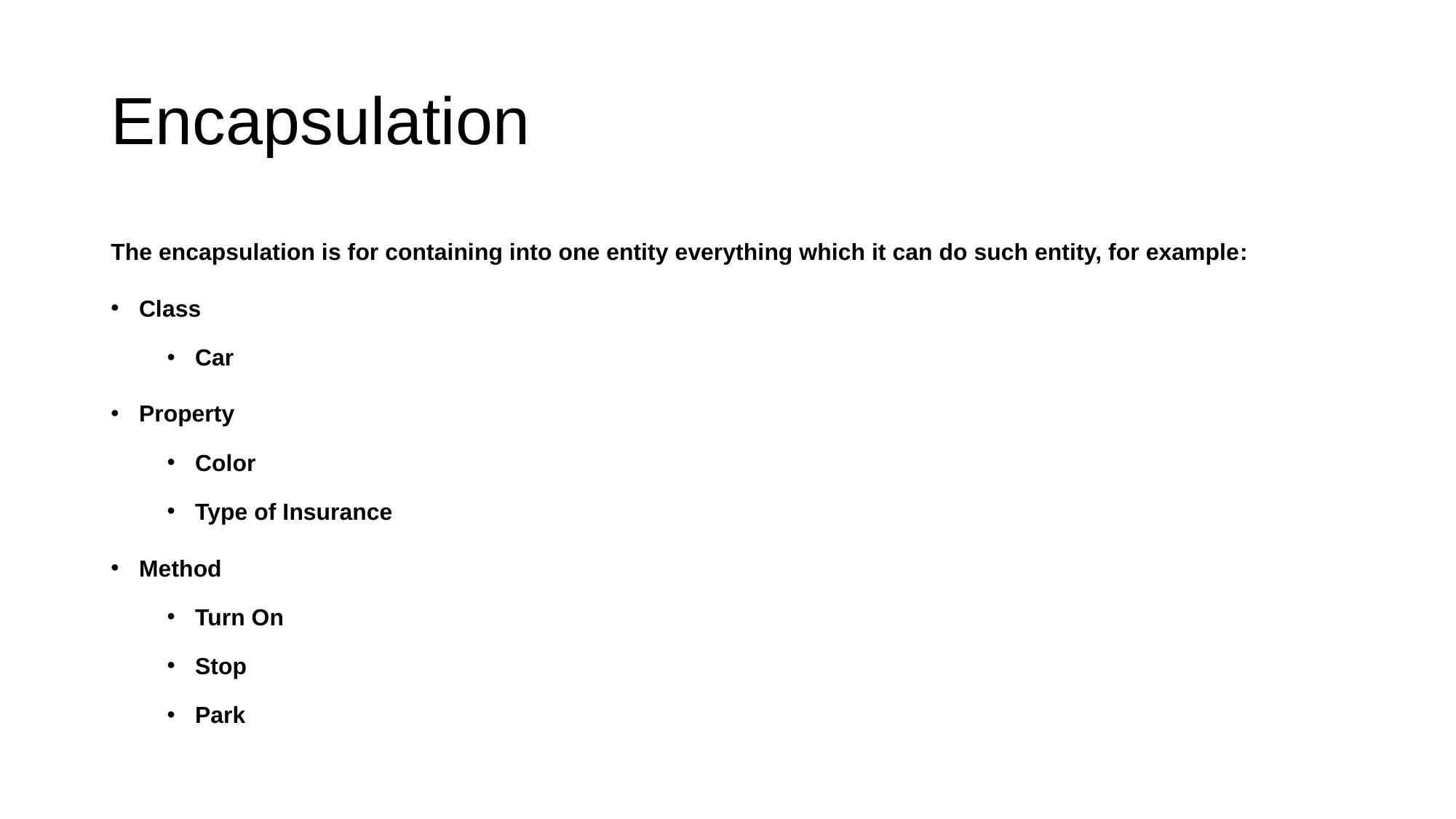

# Encapsulation
The encapsulation is for containing into one entity everything which it can do such entity, for example:
Class
Car
Property
Color
Type of Insurance
Method
Turn On
Stop
Park